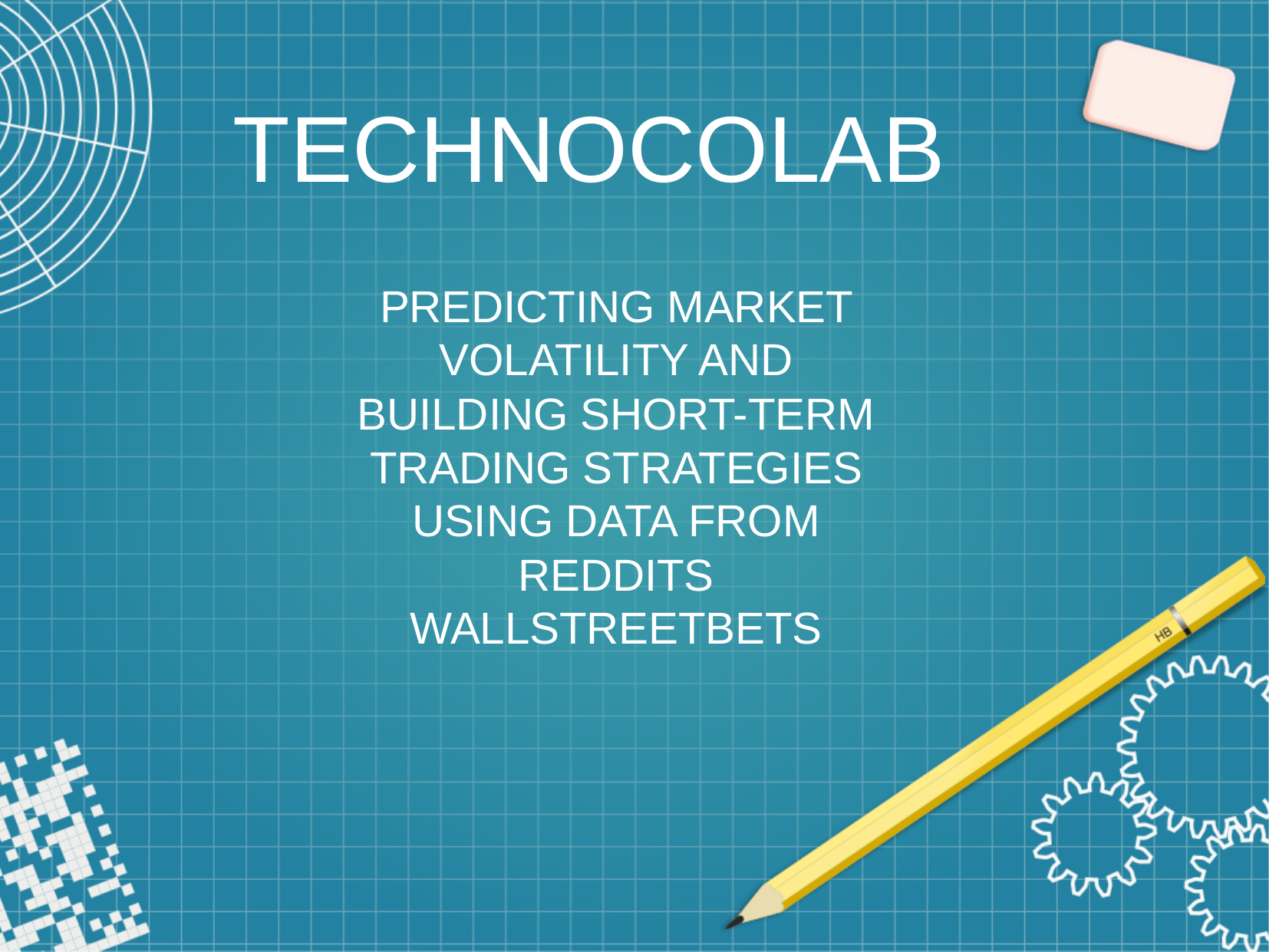

TECHNOCOLAB
PREDICTING MARKET VOLATILITY AND BUILDING SHORT-TERM TRADING STRATEGIES USING DATA FROM REDDITS WALLSTREETBETS